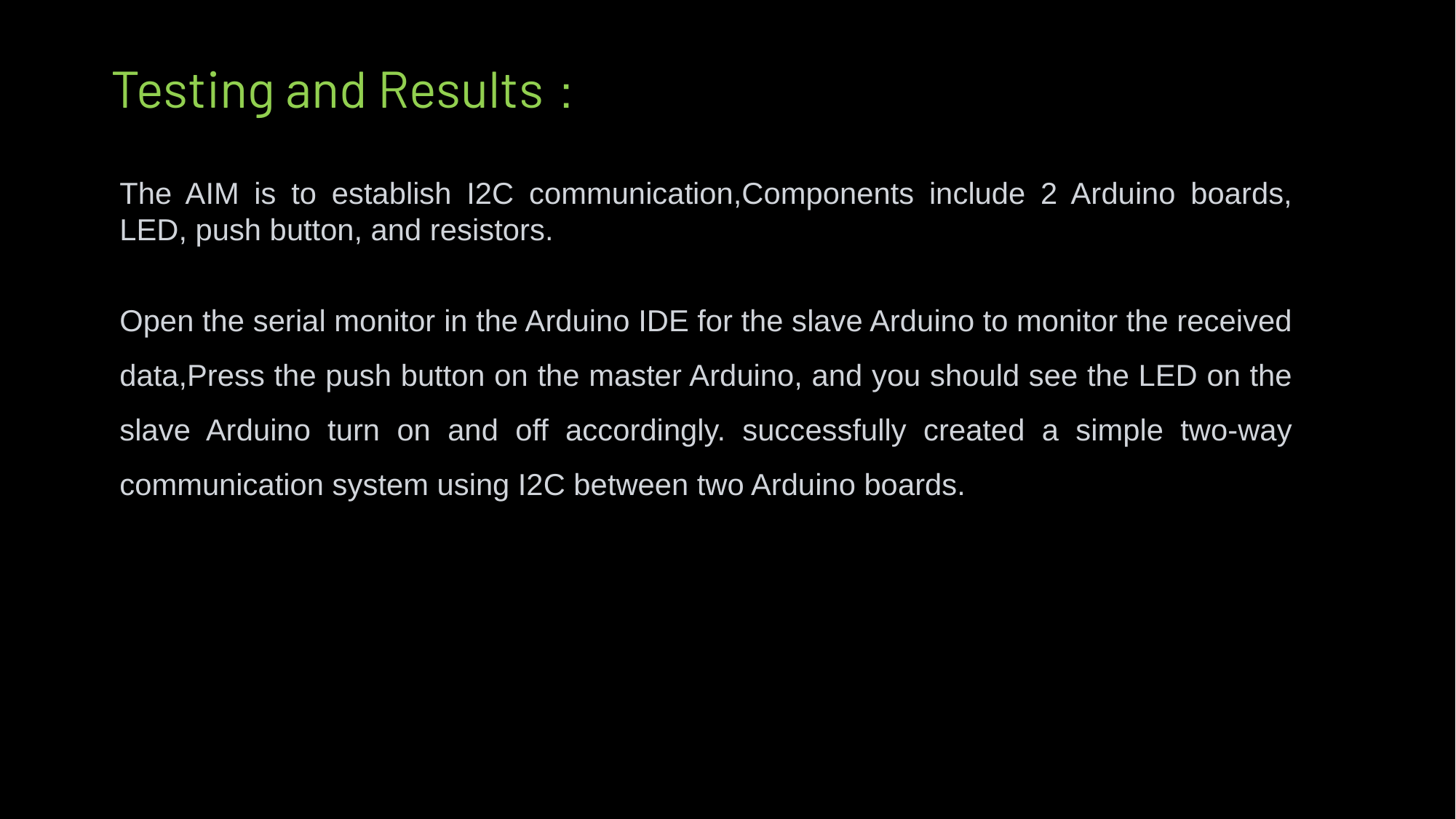

# Testing and Results :
The AIM is to establish I2C communication,Components include 2 Arduino boards, LED, push button, and resistors.

Open the serial monitor in the Arduino IDE for the slave Arduino to monitor the received data,Press the push button on the master Arduino, and you should see the LED on the slave Arduino turn on and off accordingly. successfully created a simple two-way communication system using I2C between two Arduino boards.